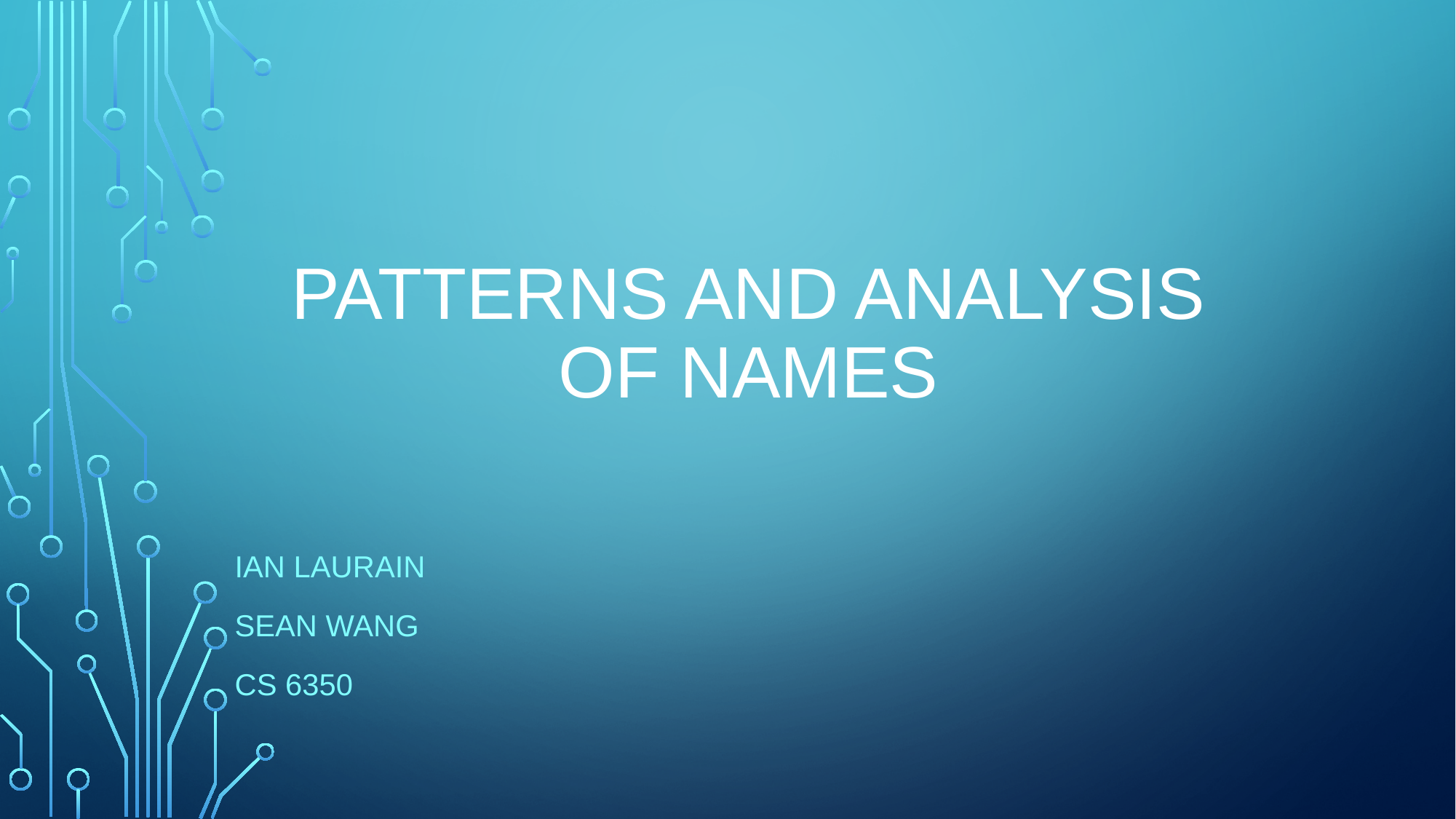

# Patterns and analysis of names
Ian Laurain
Sean Wang
CS 6350